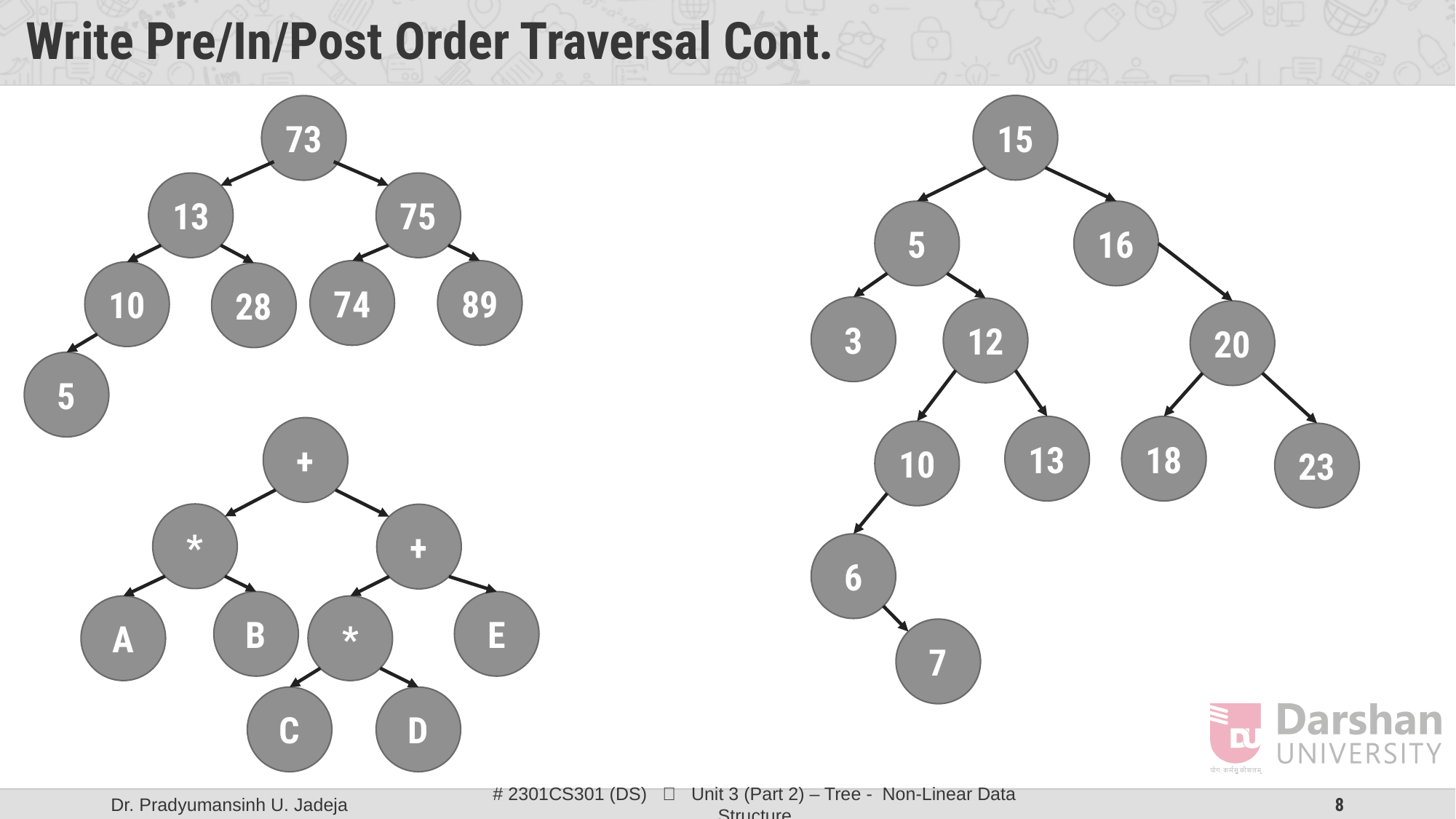

# Write Pre/In/Post Order Traversal Cont.
15
5
16
3
12
20
13
18
10
23
6
7
73
13
75
74
89
10
28
5
+
*
+
B
E
A
*
C
D